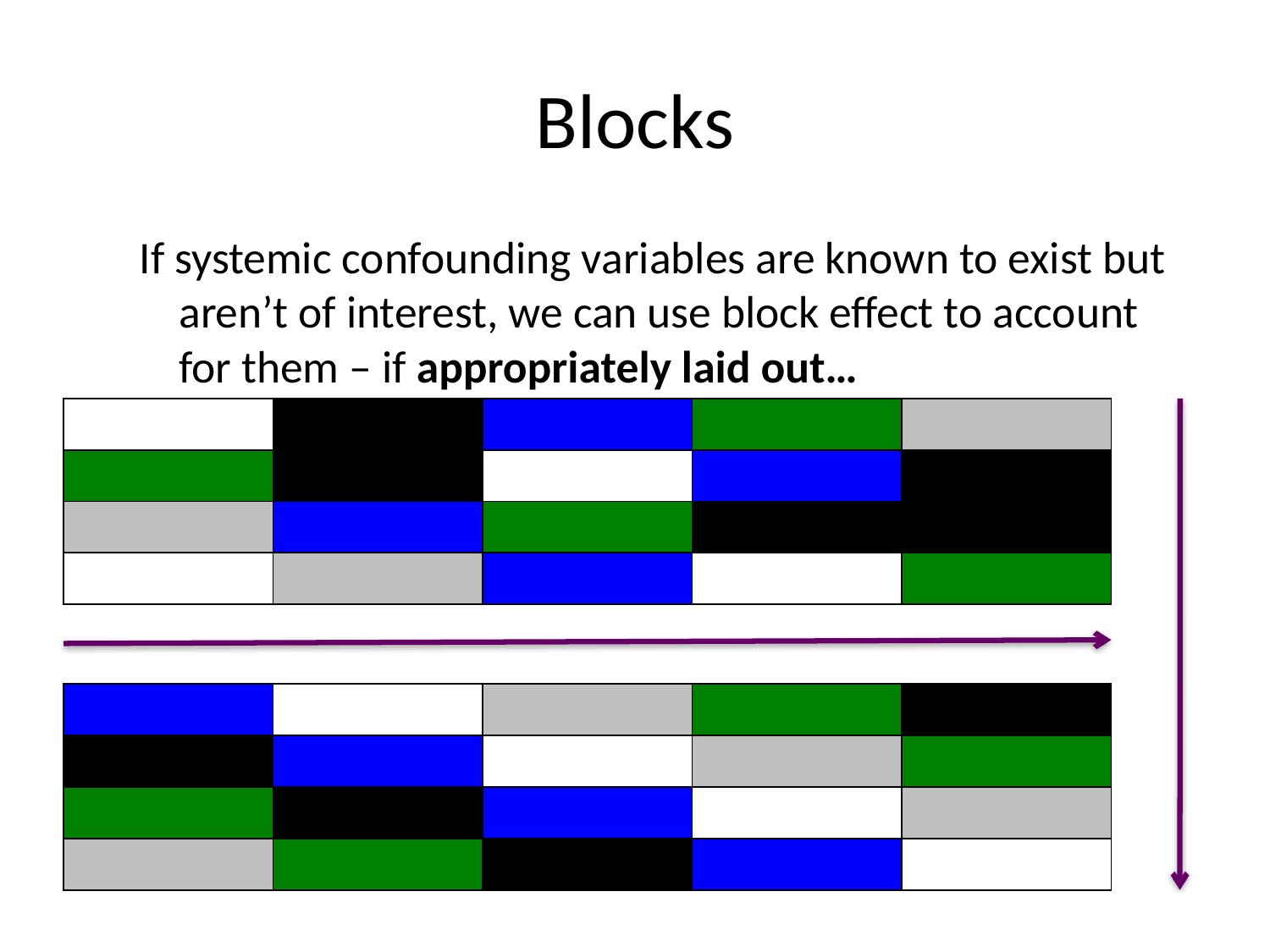

# Blocks
If systemic confounding variables are known to exist but aren’t of interest, we can use block effect to account for them – if appropriately laid out…
|  |  |  |  |  |
| --- | --- | --- | --- | --- |
|  |  |  |  |  |
|  |  |  |  |  |
|  |  |  |  |  |
|  |  |  |  |  |
| --- | --- | --- | --- | --- |
|  |  |  |  |  |
|  |  |  |  |  |
|  |  |  |  |  |